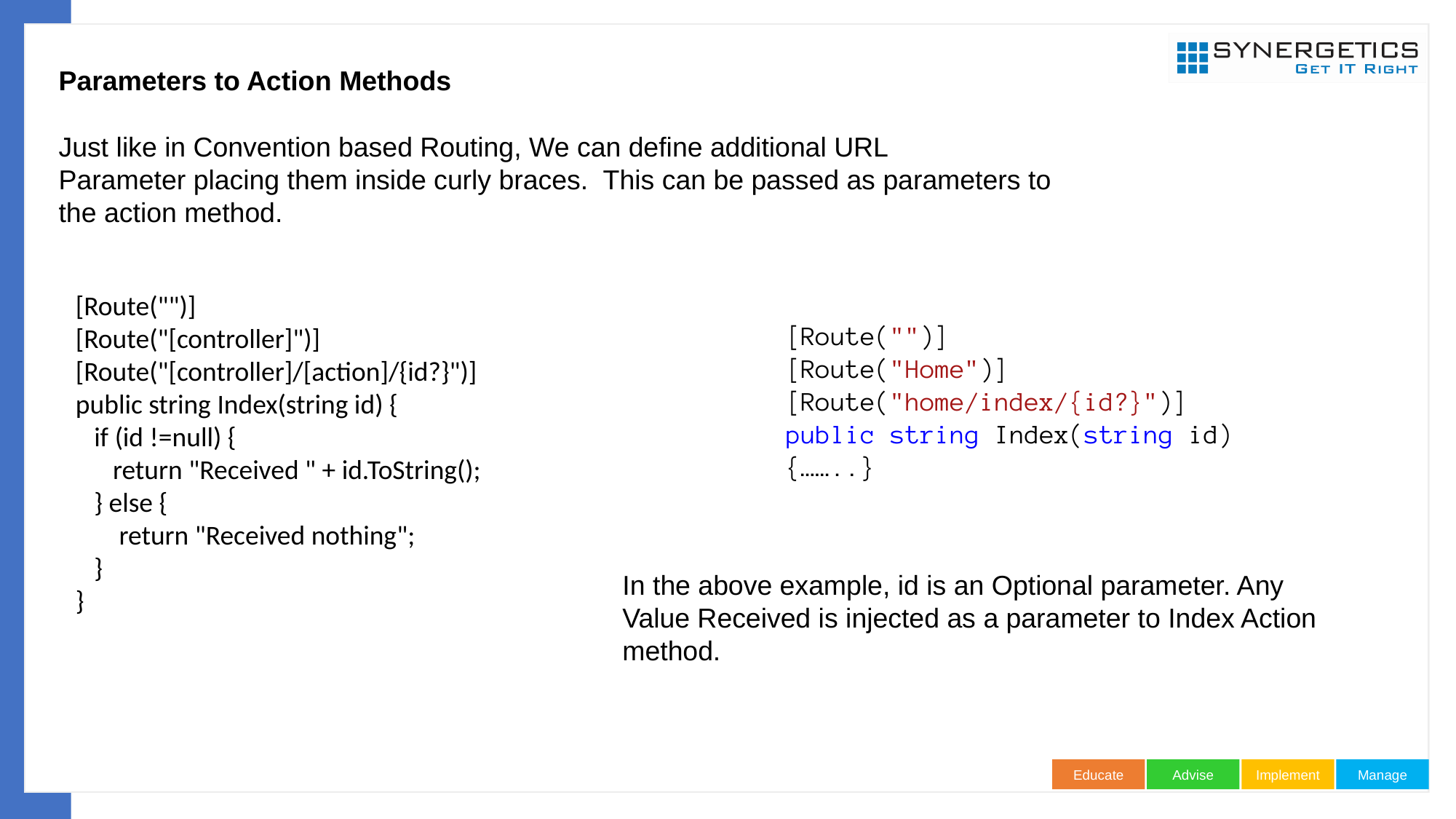

Parameters to Action Methods
Just like in Convention based Routing, We can define additional URL Parameter placing them inside curly braces.  This can be passed as parameters to the action method.

[Route("")]
[Route("[controller]")]
[Route("[controller]/[action]/{id?}")]
public string Index(string id) {
   if (id !=null) {
      return "Received " + id.ToString();
   } else {
       return "Received nothing";
   }
}
        [Route("")]
        [Route("Home")]
        [Route("home/index/{id?}")]
        public string Index(string id)
        {……..}
In the above example, id is an Optional parameter. Any Value Received is injected as a parameter to Index Action method.